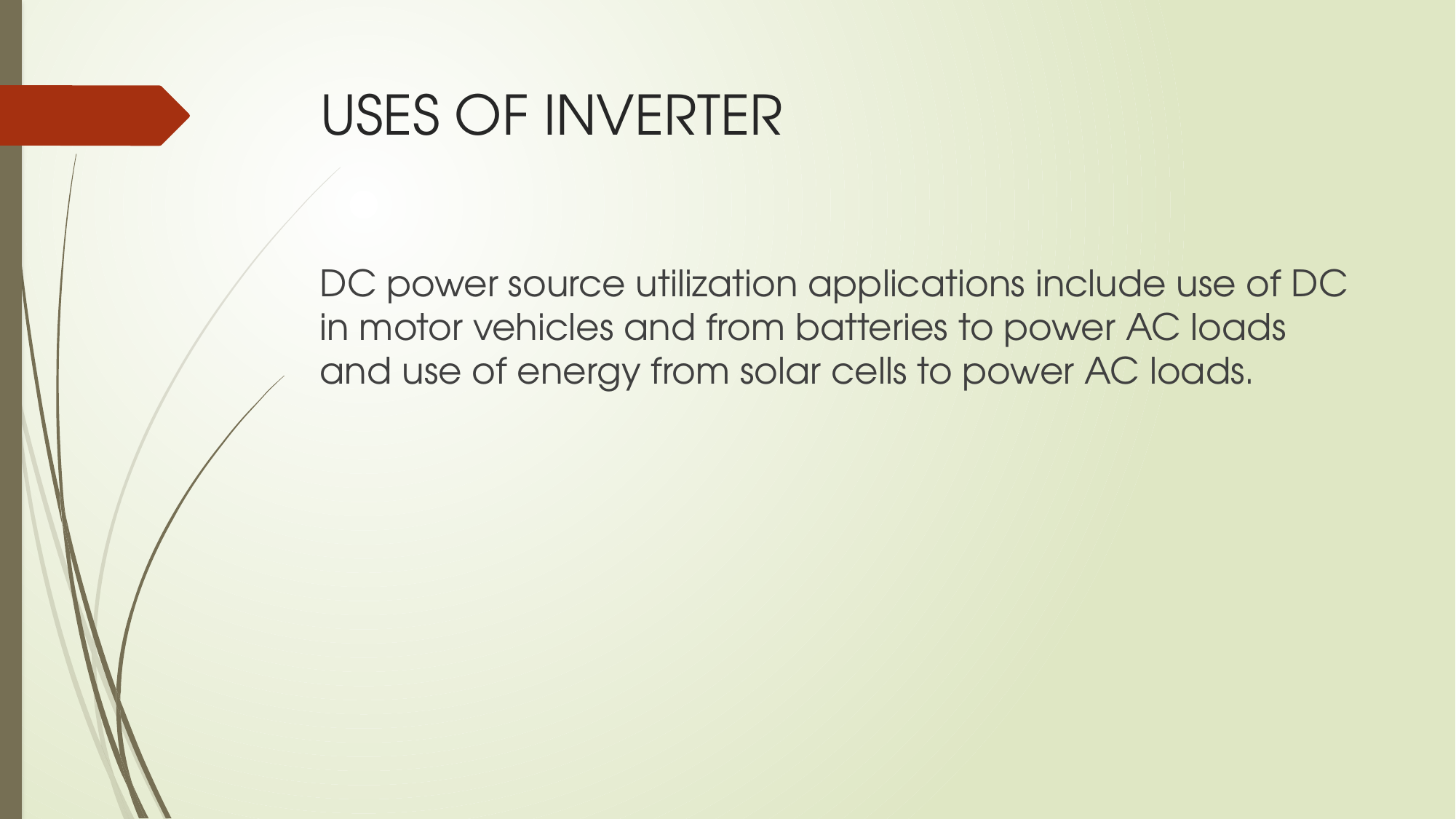

# USES OF INVERTER
DC power source utilization applications include use of DC in motor vehicles and from batteries to power AC loads and use of energy from solar cells to power AC loads.